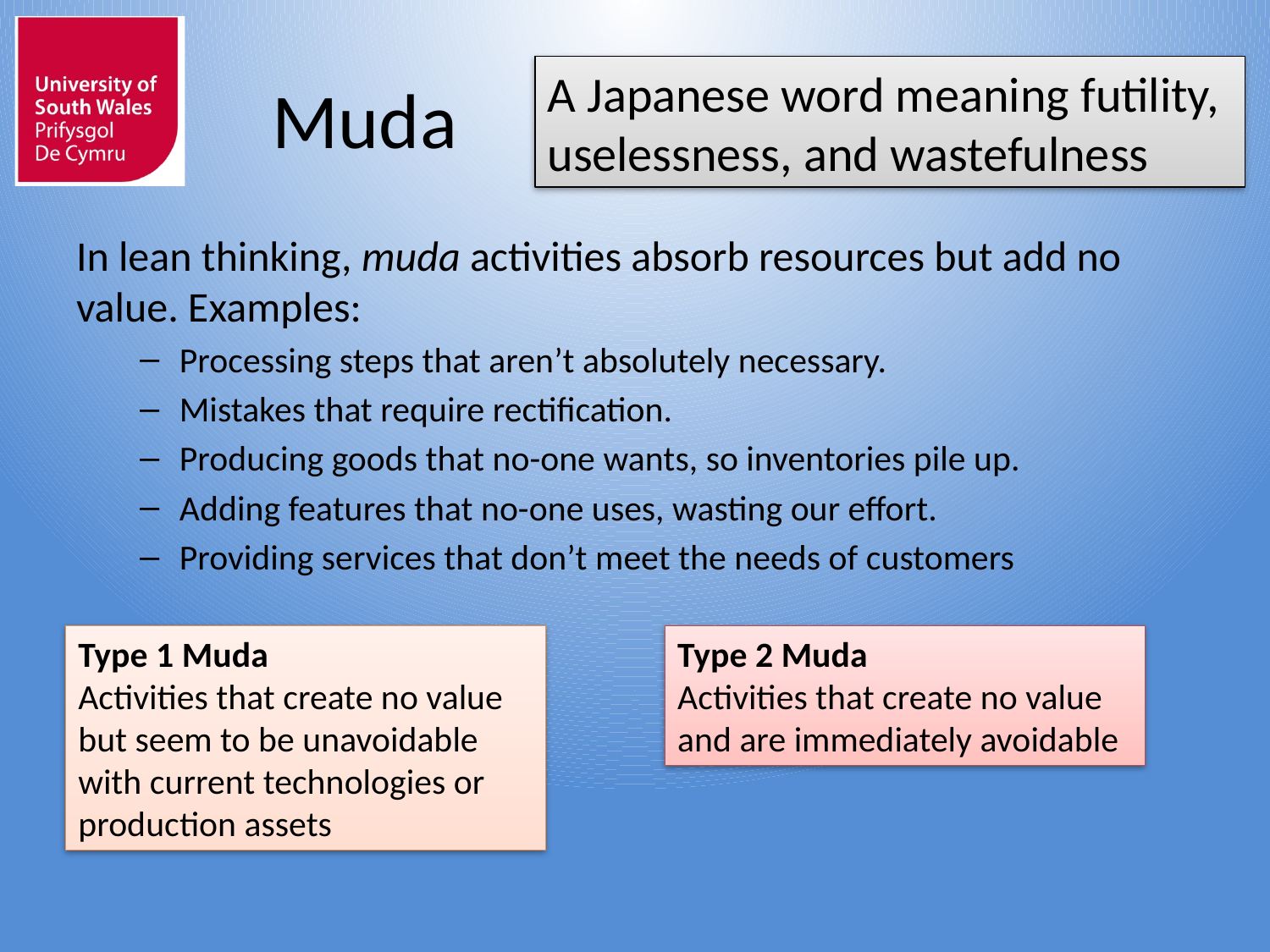

# Muda
A Japanese word meaning futility, uselessness, and wastefulness
In lean thinking, muda activities absorb resources but add no value. Examples:
Processing steps that aren’t absolutely necessary.
Mistakes that require rectification.
Producing goods that no-one wants, so inventories pile up.
Adding features that no-one uses, wasting our effort.
Providing services that don’t meet the needs of customers
Type 1 Muda
Activities that create no value but seem to be unavoidable with current technologies or production assets
Type 2 Muda
Activities that create no value and are immediately avoidable